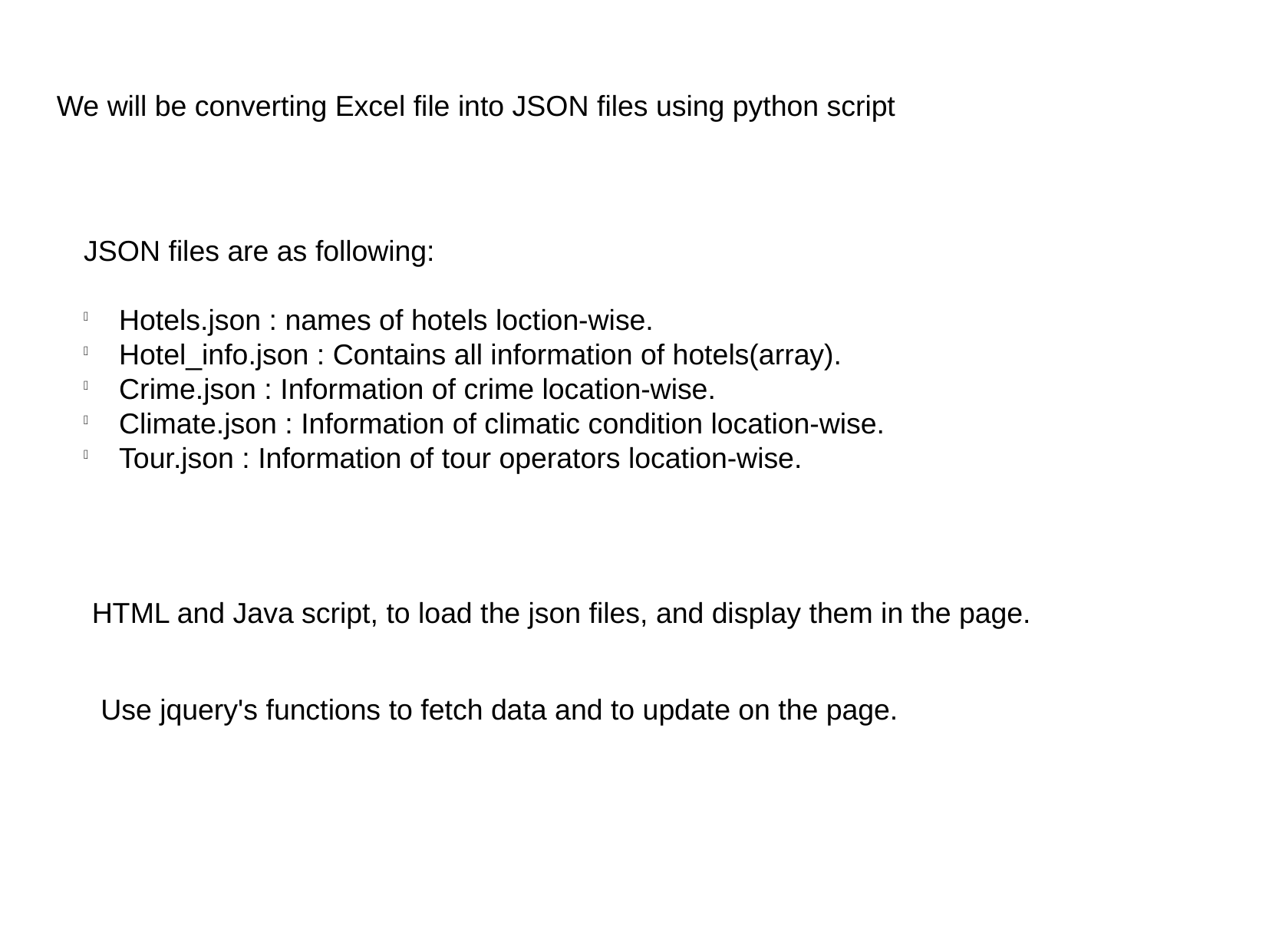

We will be converting Excel file into JSON files using python script
JSON files are as following:

 Hotels.json : names of hotels loction-wise.
 Hotel_info.json : Contains all information of hotels(array).
 Crime.json : Information of crime location-wise.
 Climate.json : Information of climatic condition location-wise.
 Tour.json : Information of tour operators location-wise.

 HTML and Java script, to load the json files, and display them in the page.
 Use jquery's functions to fetch data and to update on the page.